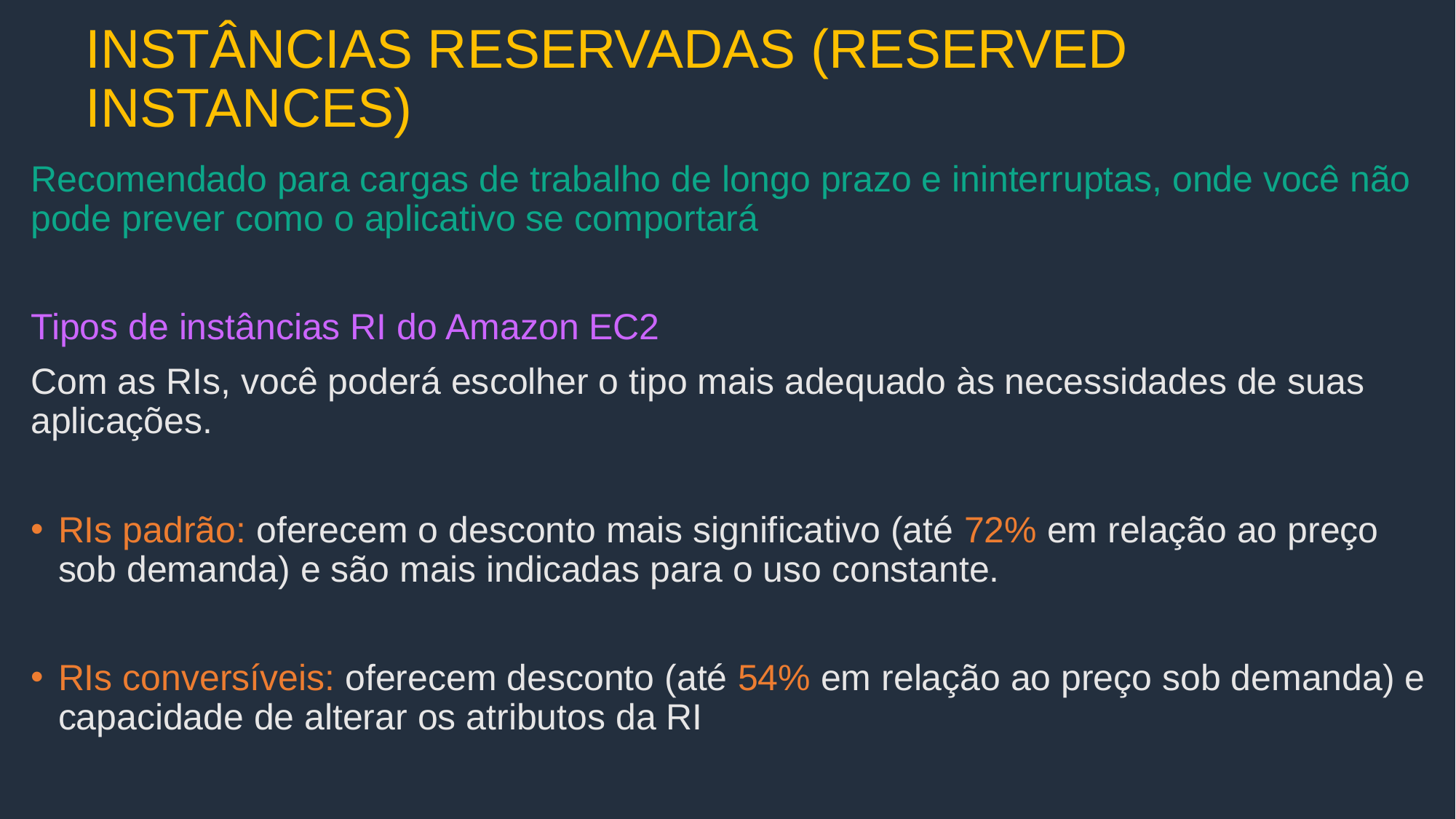

# INSTÂNCIAS RESERVADAS (RESERVED INSTANCES)
Recomendado para cargas de trabalho de longo prazo e ininterruptas, onde você não pode prever como o aplicativo se comportará

Tipos de instâncias RI do Amazon EC2
Com as RIs, você poderá escolher o tipo mais adequado às necessidades de suas aplicações.

RIs padrão: oferecem o desconto mais significativo (até 72% em relação ao preço sob demanda) e são mais indicadas para o uso constante.

RIs conversíveis: oferecem desconto (até 54% em relação ao preço sob demanda) e capacidade de alterar os atributos da RI